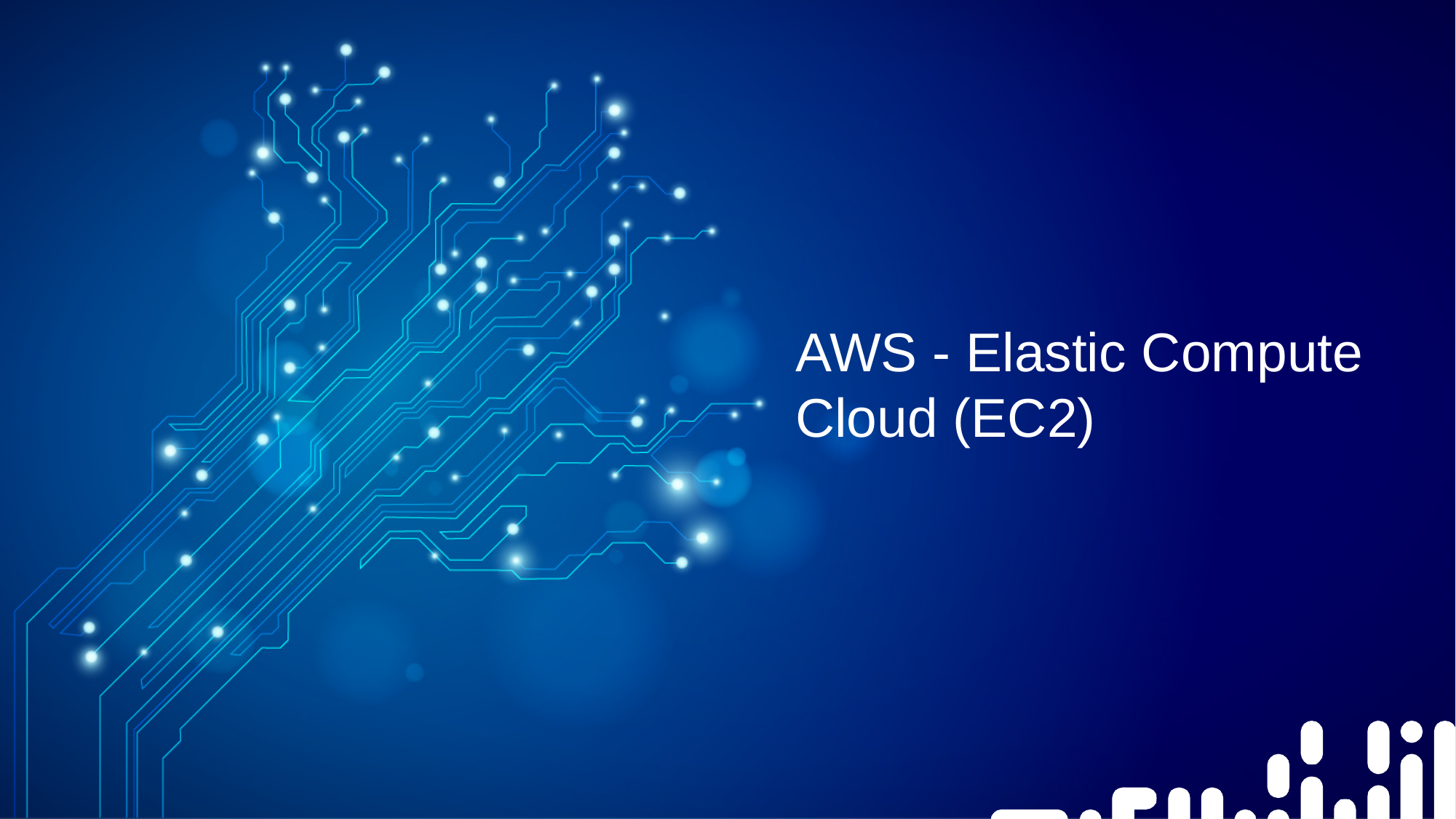

# AWS - Elastic Compute Cloud (EC2)